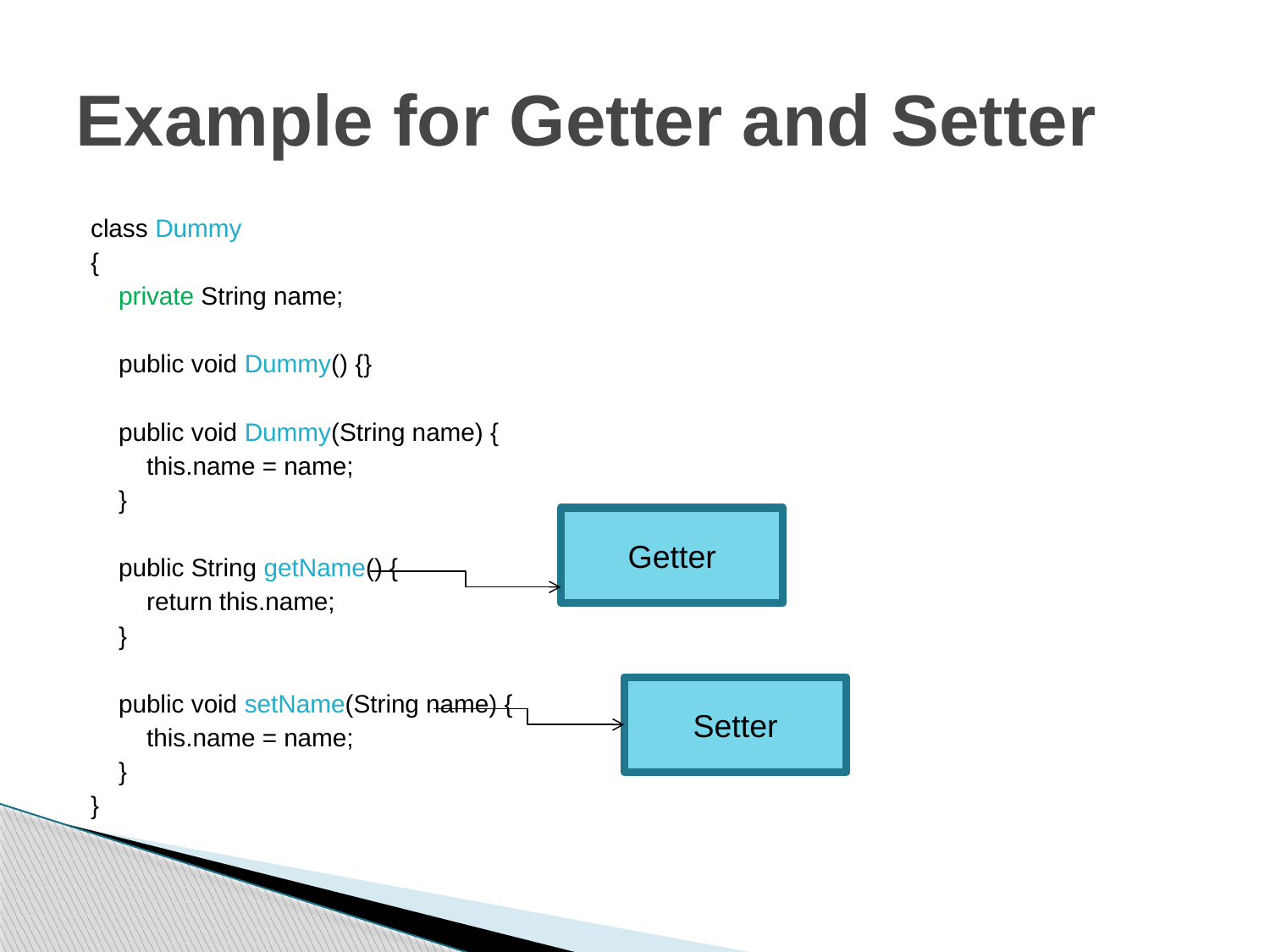

# Example for Getter and Setter
class Dummy
{
    private String name;

    public void Dummy() {}

    public void Dummy(String name) {
        this.name = name;
    }

    public String getName() {
        return this.name;
    }

    public void setName(String name) {
        this.name = name;
    }
}
Getter
Setter